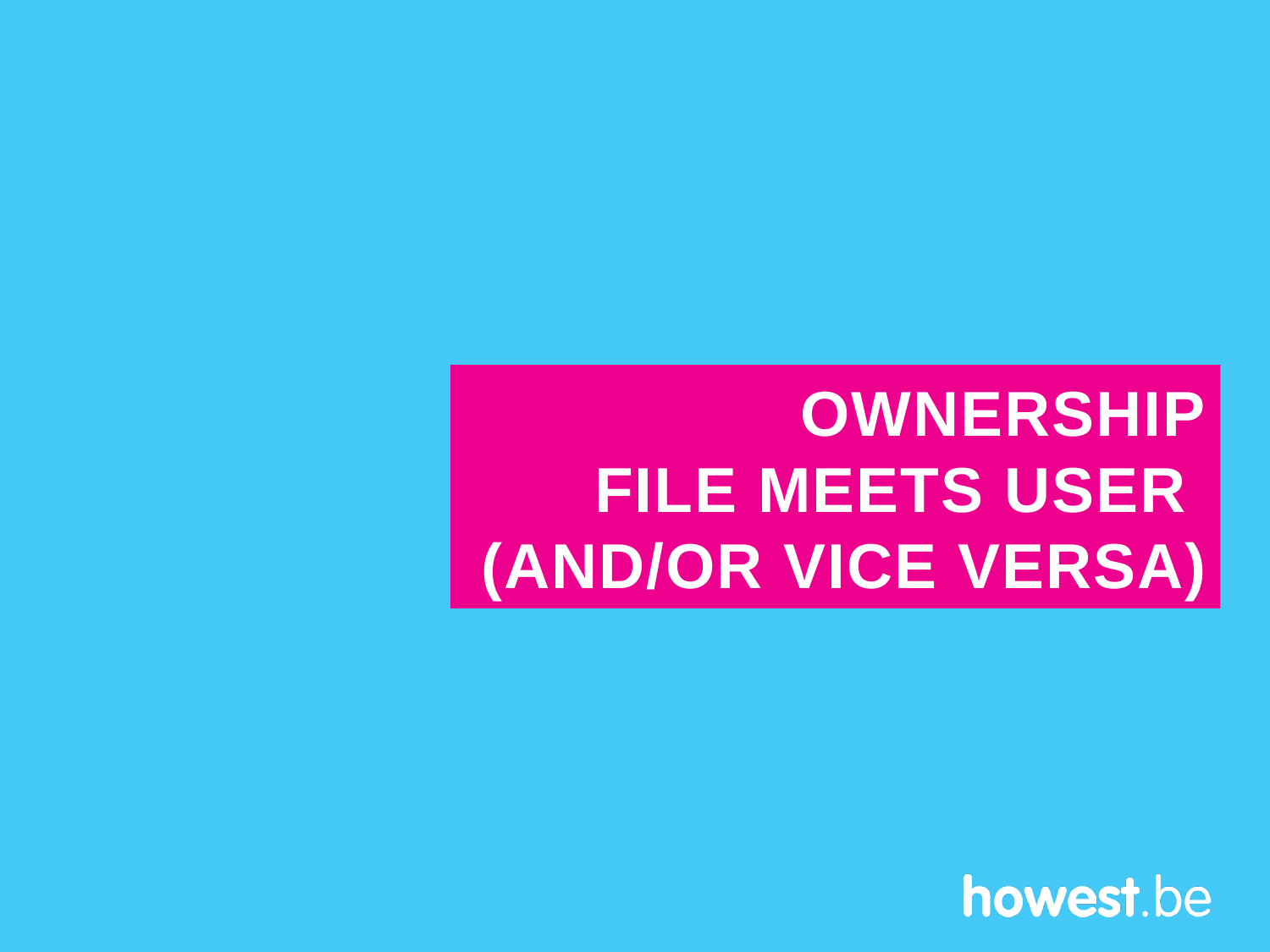

# Ownership File meets user (AND/OR vice versa)